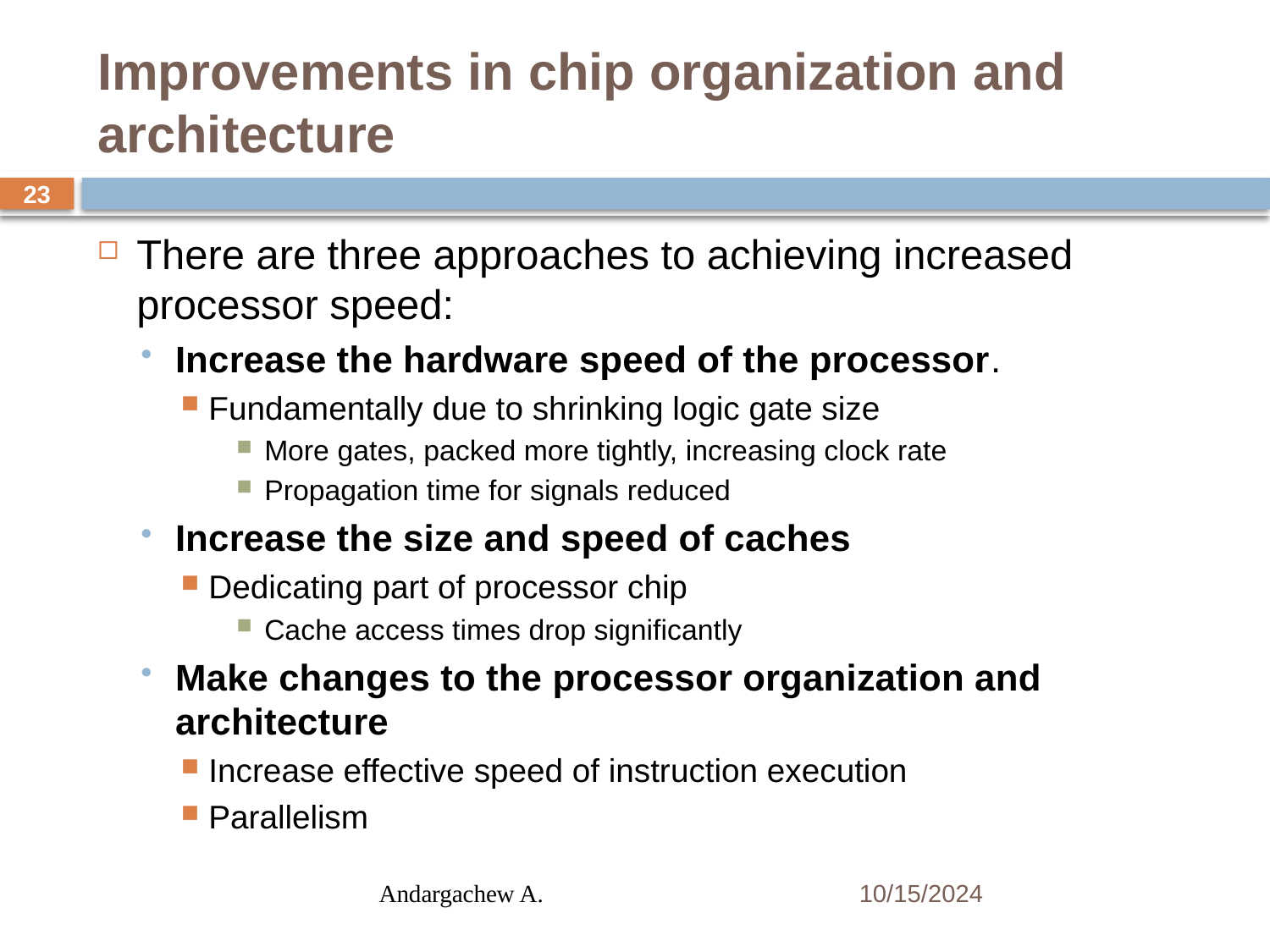

# Improvements in chip organization and architecture
23
There are three approaches to achieving increased processor speed:
Increase the hardware speed of the processor.
Fundamentally due to shrinking logic gate size
More gates, packed more tightly, increasing clock rate
Propagation time for signals reduced
Increase the size and speed of caches
Dedicating part of processor chip
Cache access times drop significantly
Make changes to the processor organization and architecture
Increase effective speed of instruction execution
Parallelism
Andargachew A.
10/15/2024